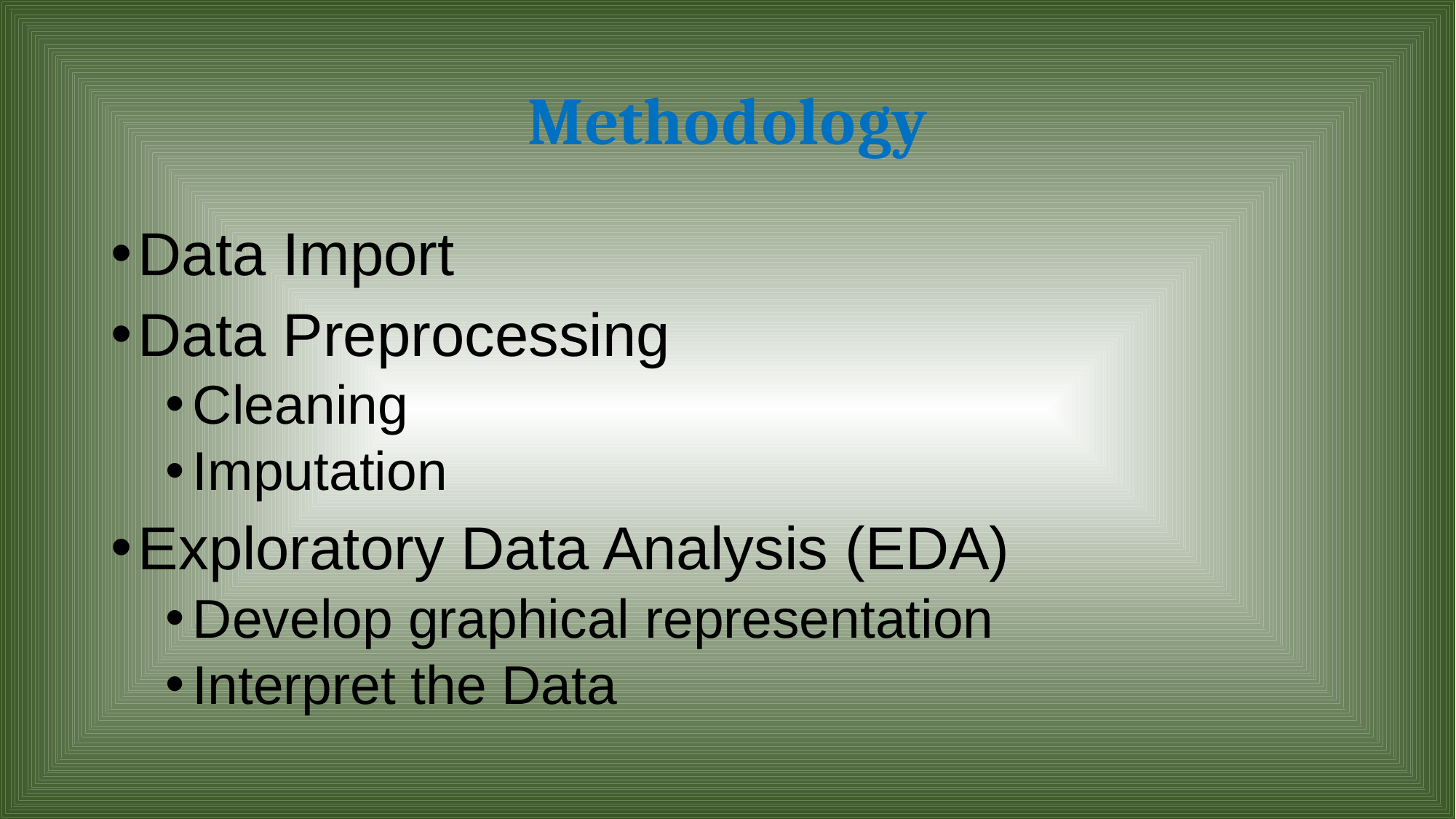

# Methodology
Data Import
Data Preprocessing
Cleaning
Imputation
Exploratory Data Analysis (EDA)
Develop graphical representation
Interpret the Data